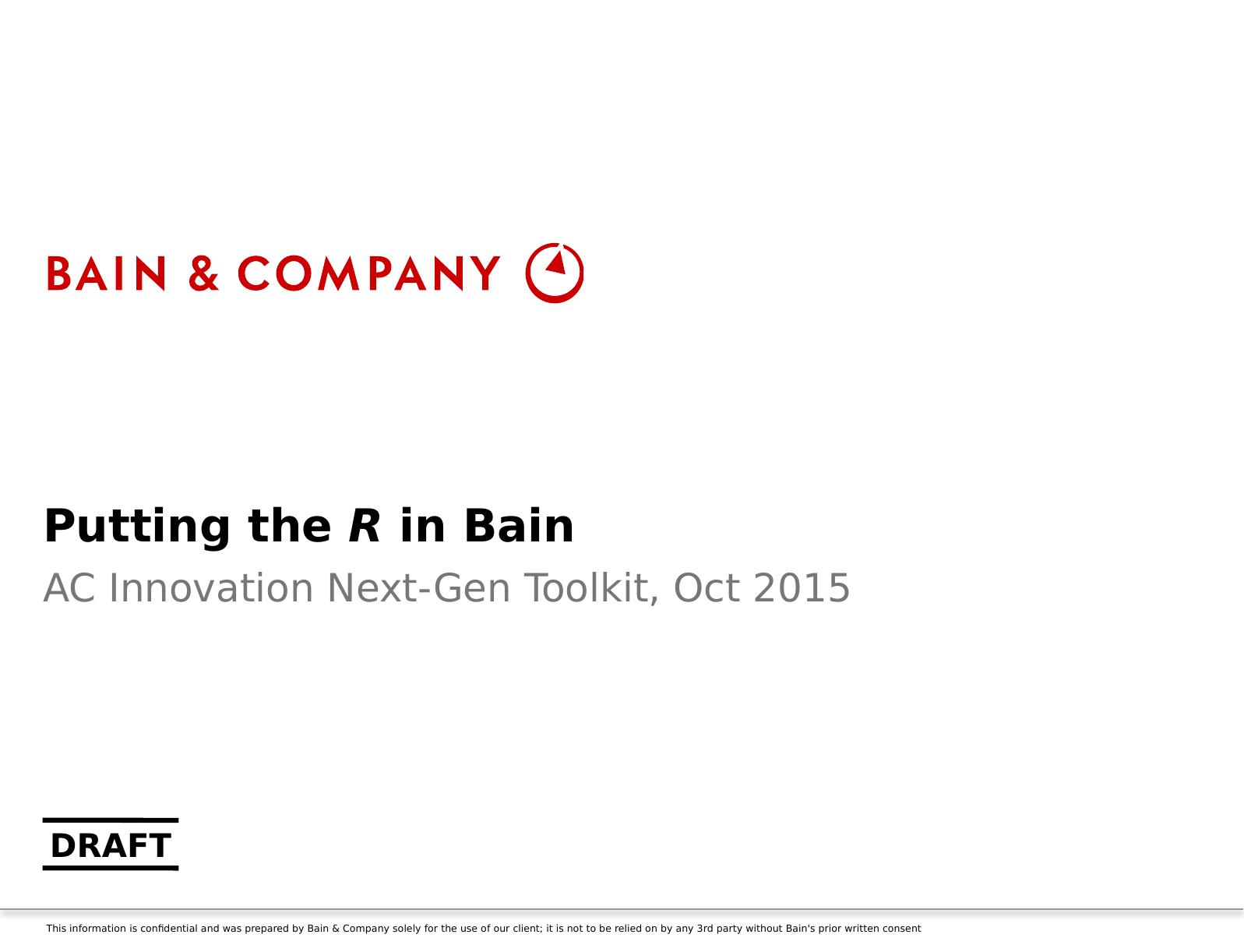

# Putting the R in Bain
AC Innovation Next-Gen Toolkit, Oct 2015